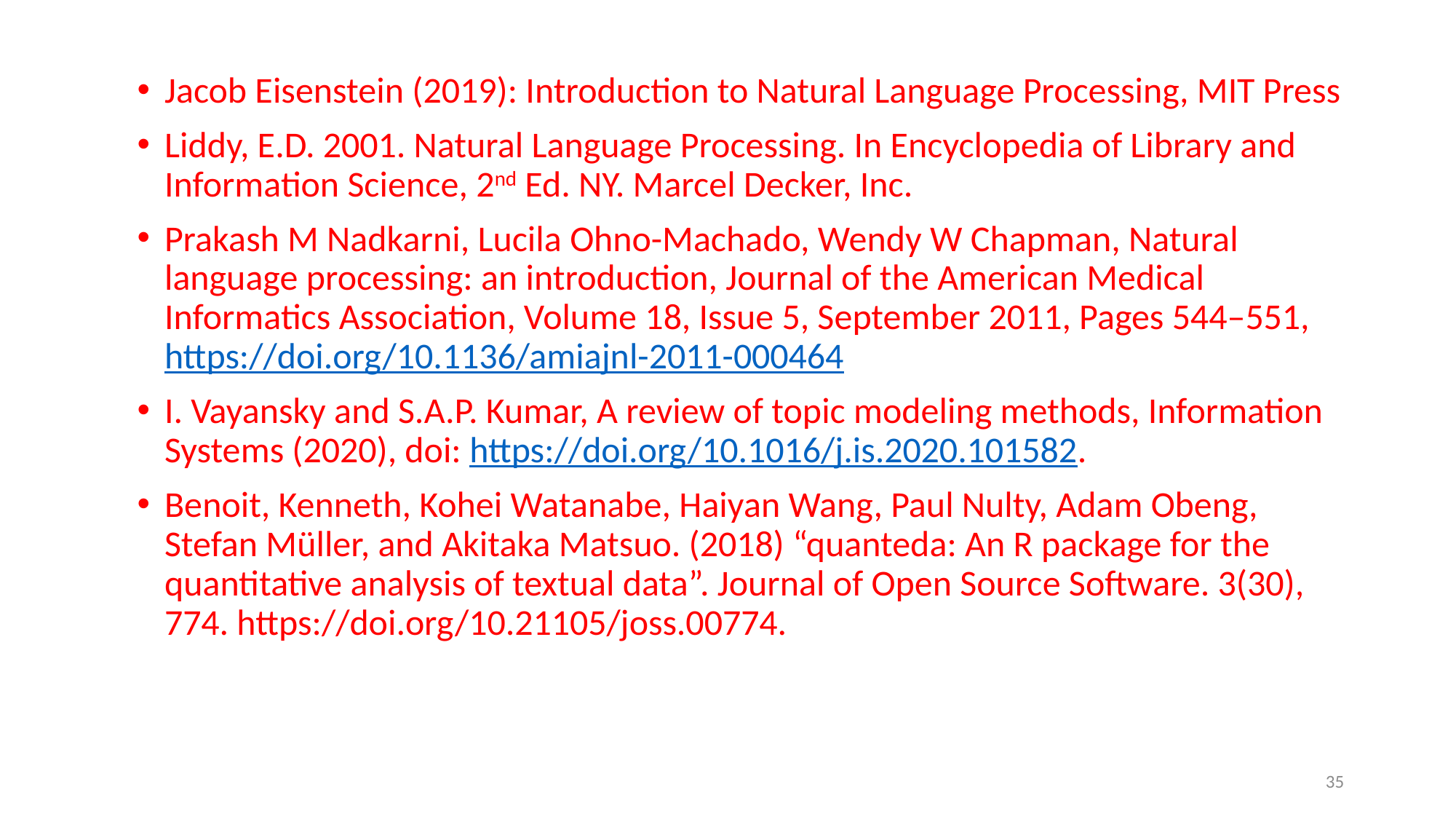

Jacob Eisenstein (2019): Introduction to Natural Language Processing, MIT Press
Liddy, E.D. 2001. Natural Language Processing. In Encyclopedia of Library and Information Science, 2nd Ed. NY. Marcel Decker, Inc.
Prakash M Nadkarni, Lucila Ohno-Machado, Wendy W Chapman, Natural language processing: an introduction, Journal of the American Medical Informatics Association, Volume 18, Issue 5, September 2011, Pages 544–551, https://doi.org/10.1136/amiajnl-2011-000464
I. Vayansky and S.A.P. Kumar, A review of topic modeling methods, Information Systems (2020), doi: https://doi.org/10.1016/j.is.2020.101582.
Benoit, Kenneth, Kohei Watanabe, Haiyan Wang, Paul Nulty, Adam Obeng, Stefan Müller, and Akitaka Matsuo. (2018) “quanteda: An R package for the quantitative analysis of textual data”. Journal of Open Source Software. 3(30), 774. https://doi.org/10.21105/joss.00774.

35